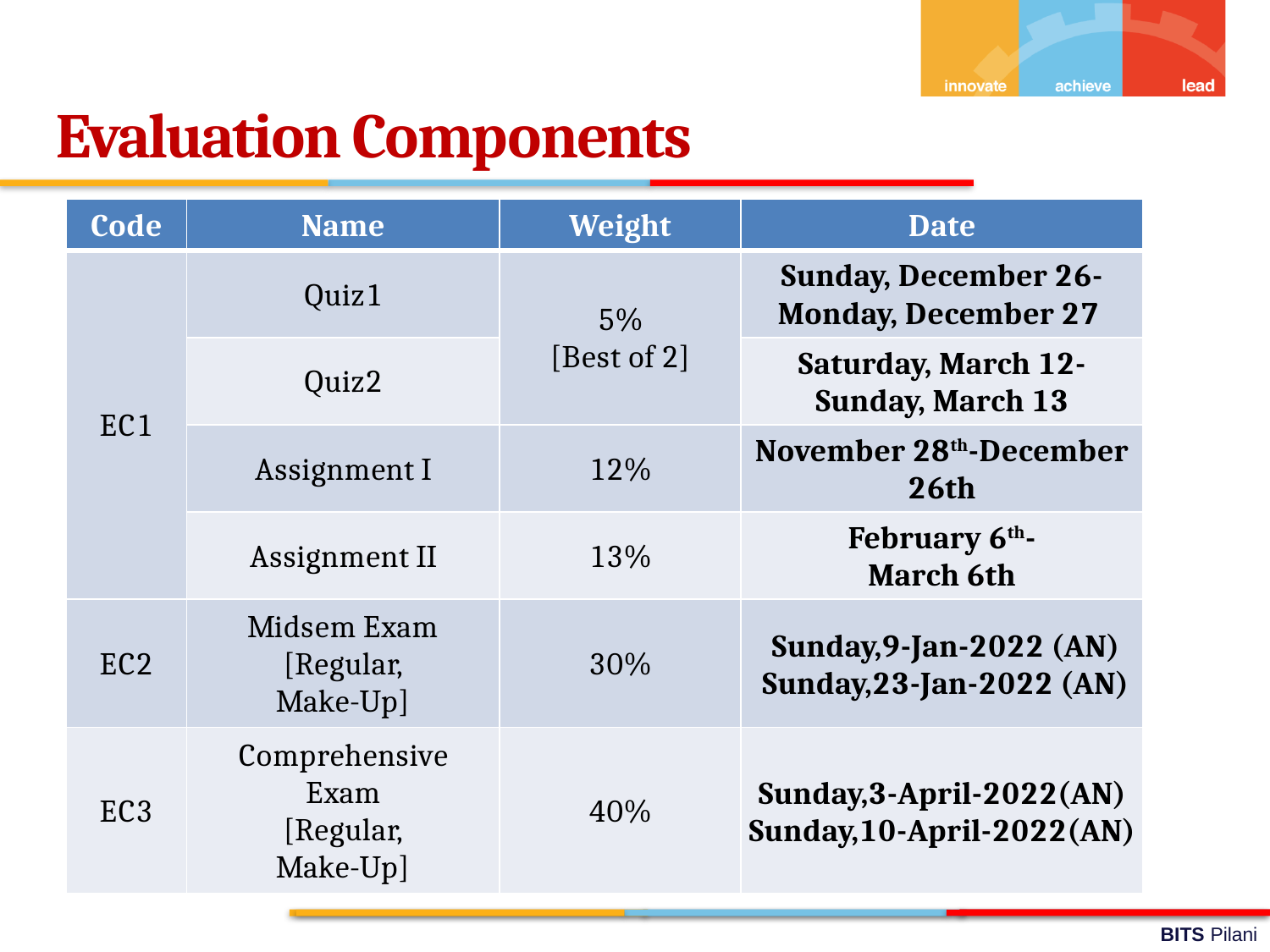

Evaluation Components
| Code | Name | Weight | Date |
| --- | --- | --- | --- |
| EC1 | Quiz1 | 5% [Best of 2] | Sunday, December 26-Monday, December 27 |
|  | Quiz2 |  | Saturday, March 12-Sunday, March 13 |
|  | Assignment I | 12% | November 28th-December 26th |
|  | Assignment II | 13% | February 6th- March 6th |
| EC2 | Midsem Exam [Regular, Make-Up] | 30% | Sunday,9-Jan-2022 (AN) Sunday,23-Jan-2022 (AN) |
| EC3 | Comprehensive Exam [Regular, Make-Up] | 40% | Sunday,3-April-2022(AN) Sunday,10-April-2022(AN) |